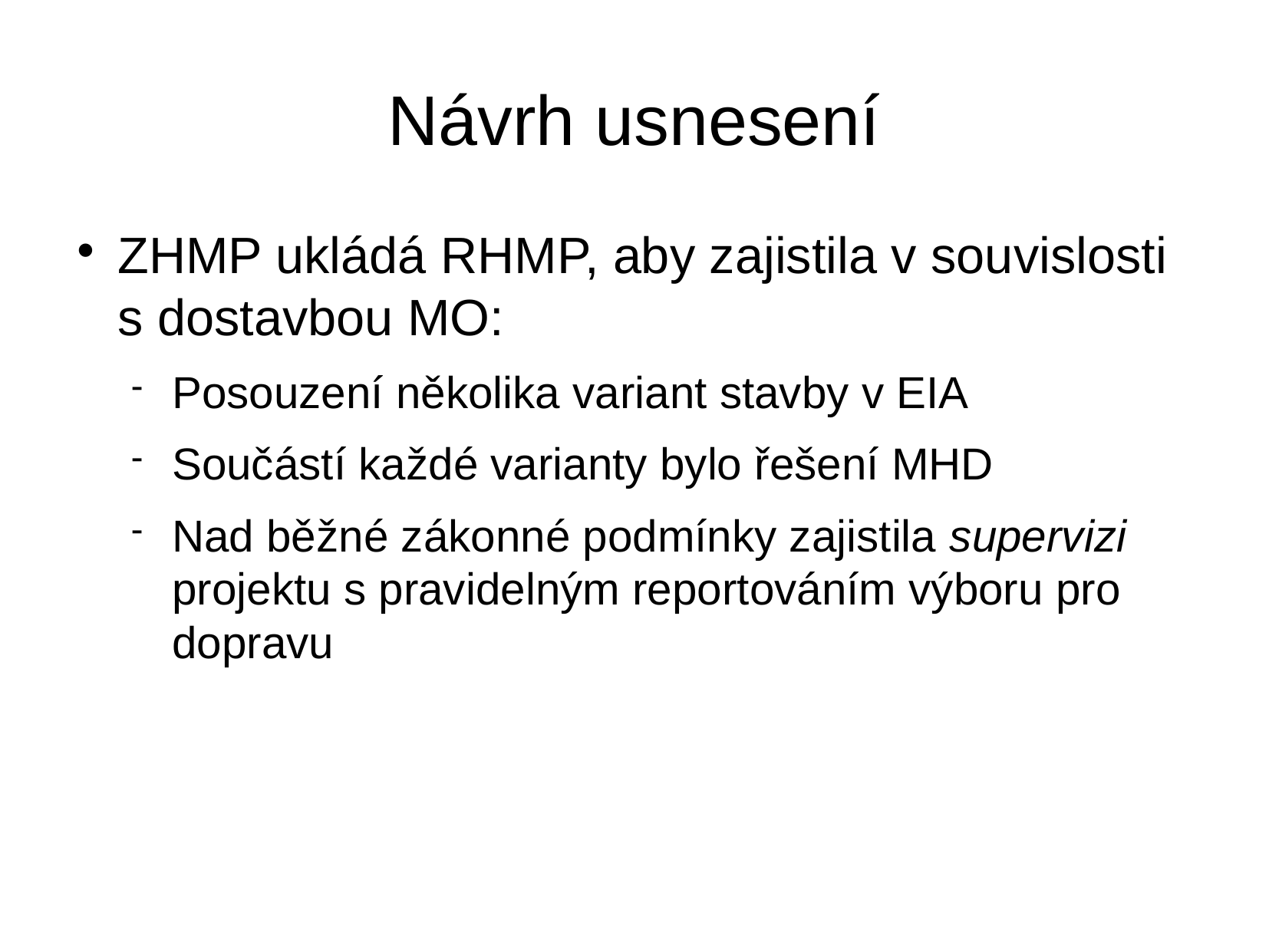

Návrh usnesení
ZHMP ukládá RHMP, aby zajistila v souvislosti s dostavbou MO:
Posouzení několika variant stavby v EIA
Součástí každé varianty bylo řešení MHD
Nad běžné zákonné podmínky zajistila supervizi projektu s pravidelným reportováním výboru pro dopravu